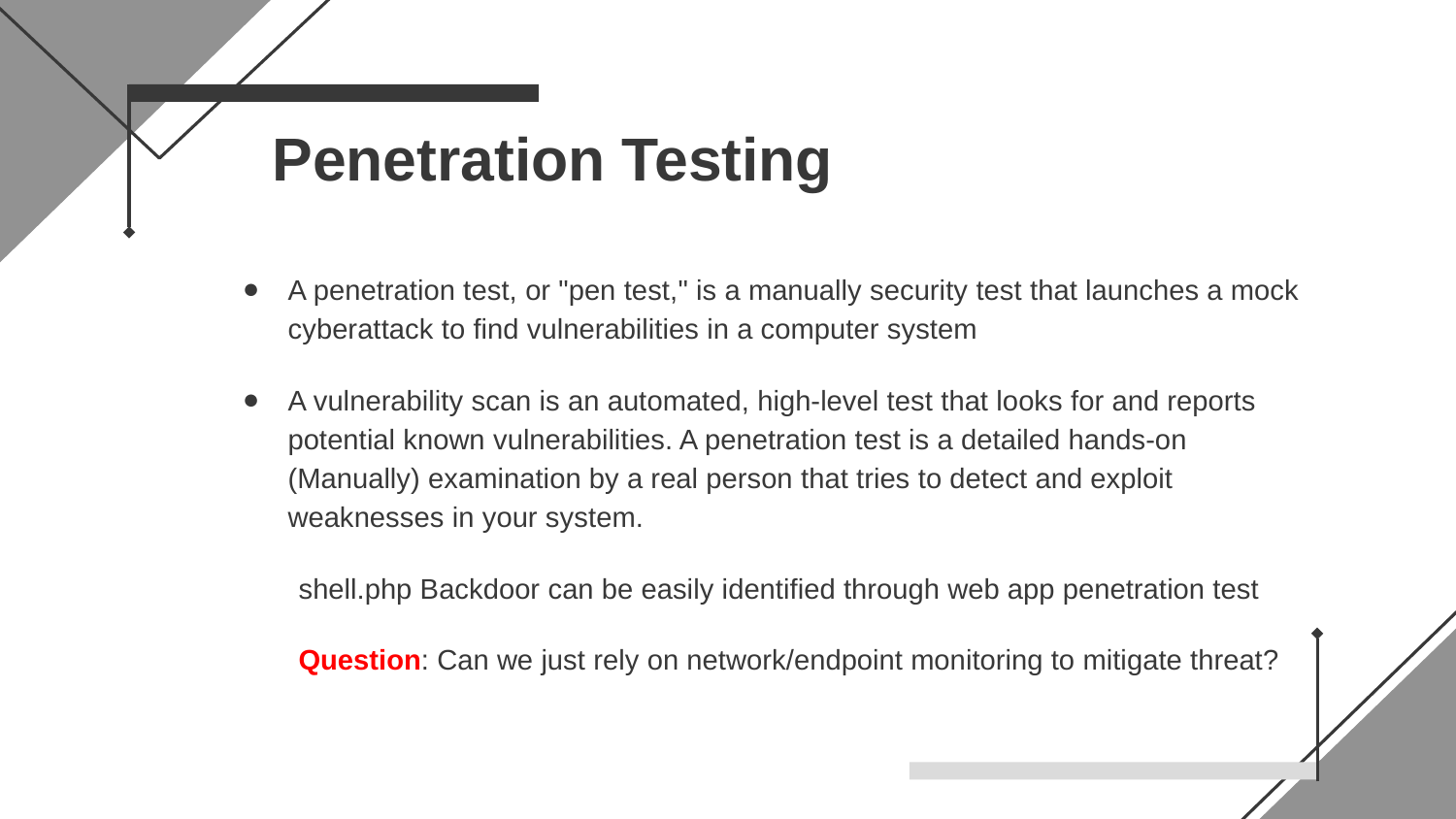

# Penetration Testing
A penetration test, or "pen test," is a manually security test that launches a mock cyberattack to find vulnerabilities in a computer system
A vulnerability scan is an automated, high-level test that looks for and reports potential known vulnerabilities. A penetration test is a detailed hands-on (Manually) examination by a real person that tries to detect and exploit weaknesses in your system.
       shell.php Backdoor can be easily identified through web app penetration test
       Question: Can we just rely on network/endpoint monitoring to mitigate threat?